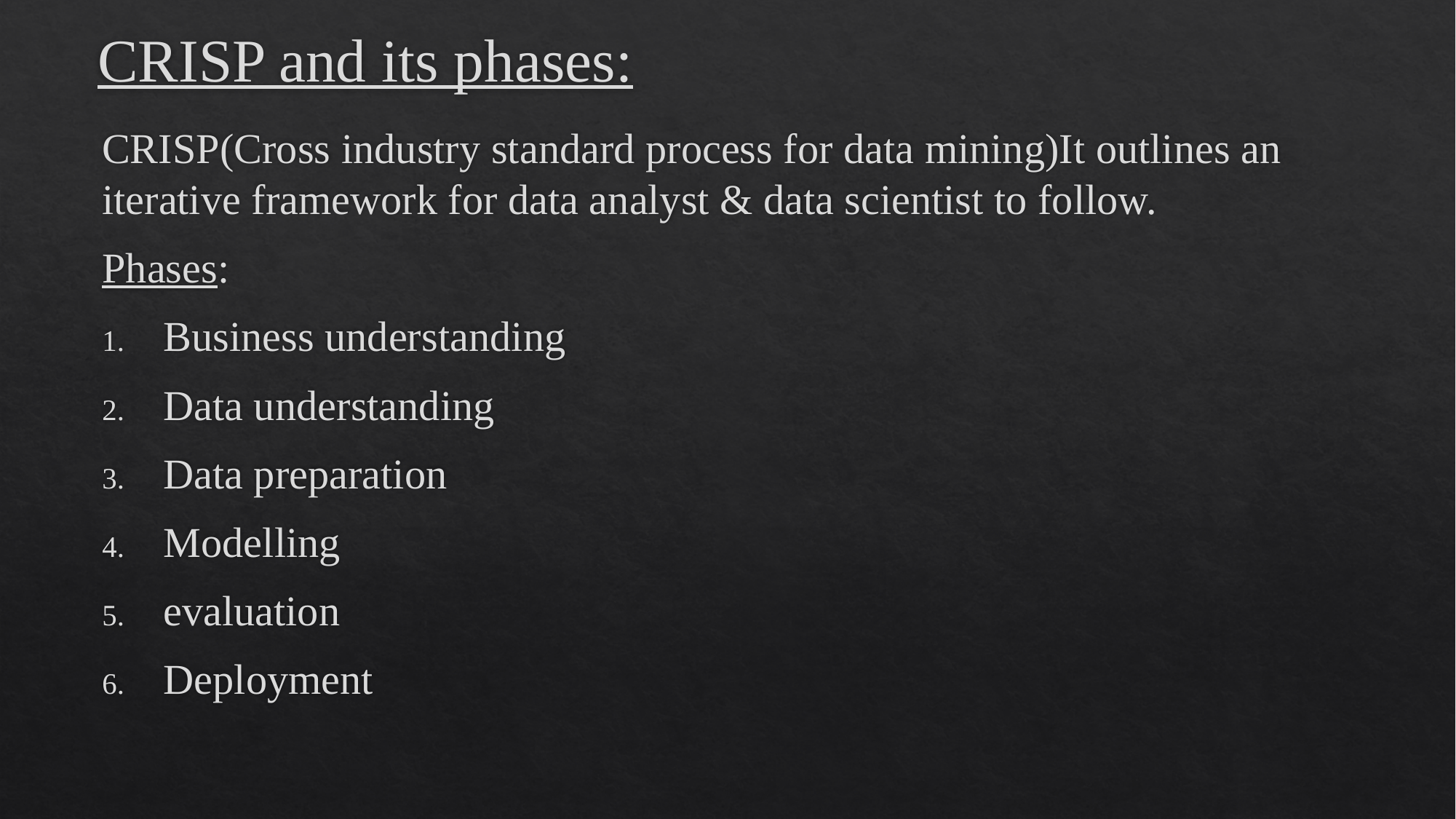

# CRISP and its phases:
CRISP(Cross industry standard process for data mining)It outlines an iterative framework for data analyst & data scientist to follow.
Phases:
Business understanding
Data understanding
Data preparation
Modelling
evaluation
Deployment